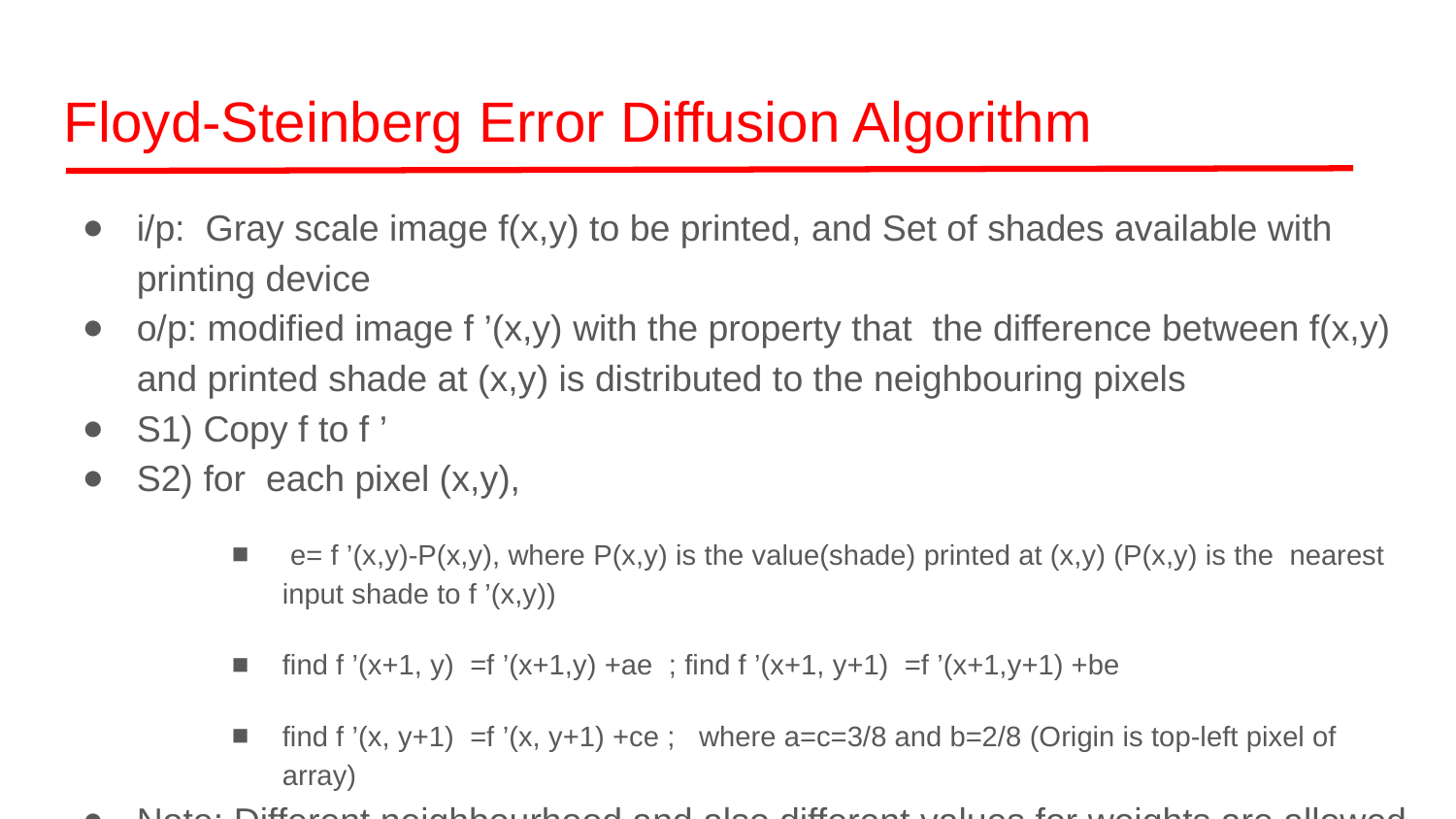

Floyd-Steinberg Error Diffusion Algorithm
i/p:  Gray scale image f(x,y) to be printed, and Set of shades available with printing device
o/p: modified image f ’(x,y) with the property that  the difference between f(x,y) and printed shade at (x,y) is distributed to the neighbouring pixels
S1) Copy f to f ’
S2) for  each pixel (x,y),
 e= f ’(x,y)-P(x,y), where P(x,y) is the value(shade) printed at (x,y) (P(x,y) is the  nearest  input shade to f ’(x,y))
find f ’(x+1, y)  =f ’(x+1,y) +ae  ; find f ’(x+1, y+1)  =f ’(x+1,y+1) +be
find f ’(x, y+1)  =f ’(x, y+1) +ce ;   where a=c=3/8 and b=2/8 (Origin is top-left pixel of array)
Note: Different neighbourhood and also different values for weights are allowed